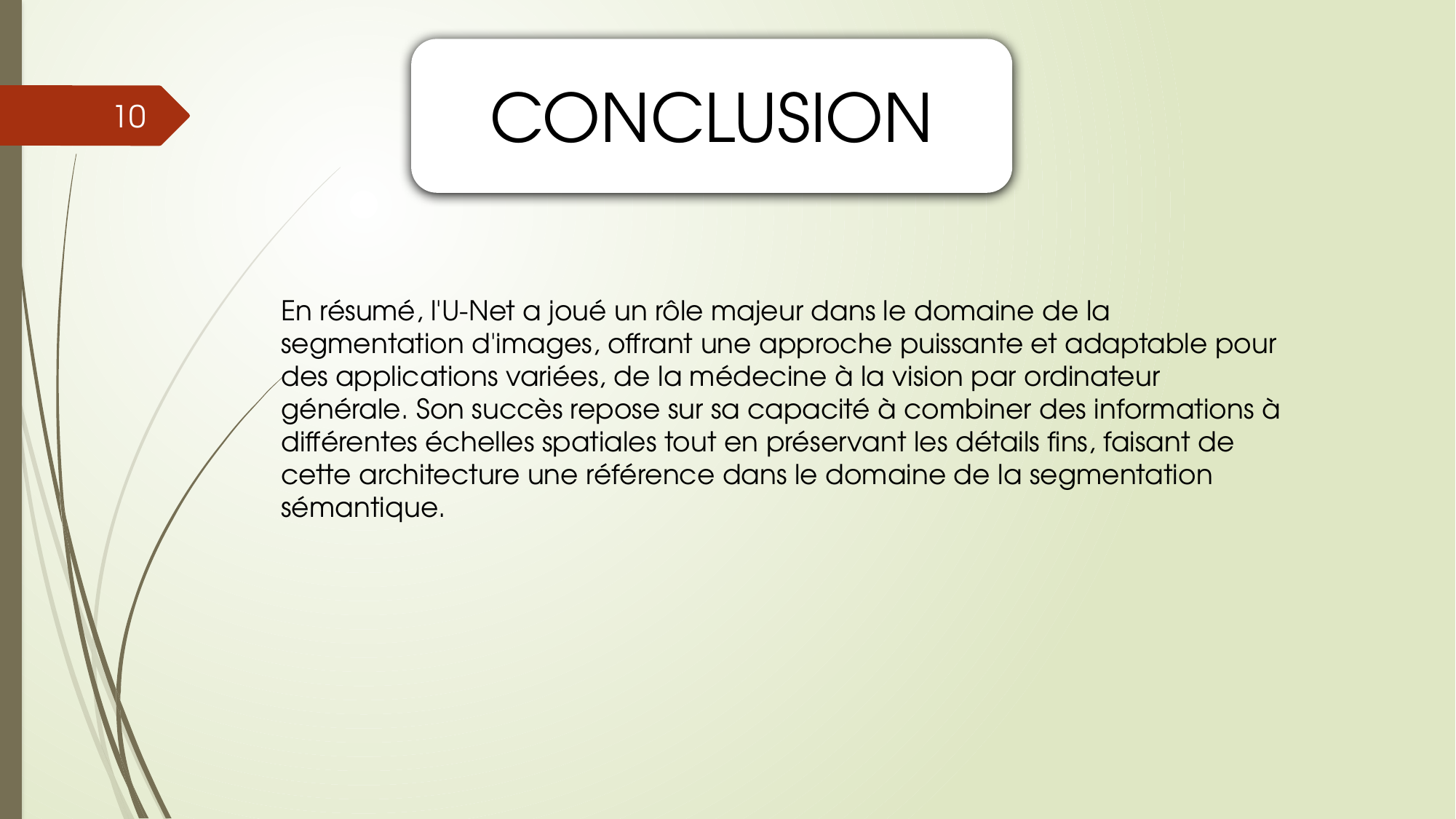

CONCLUSION
10
En résumé, l'U-Net a joué un rôle majeur dans le domaine de la segmentation d'images, offrant une approche puissante et adaptable pour des applications variées, de la médecine à la vision par ordinateur générale. Son succès repose sur sa capacité à combiner des informations à différentes échelles spatiales tout en préservant les détails fins, faisant de cette architecture une référence dans le domaine de la segmentation sémantique.